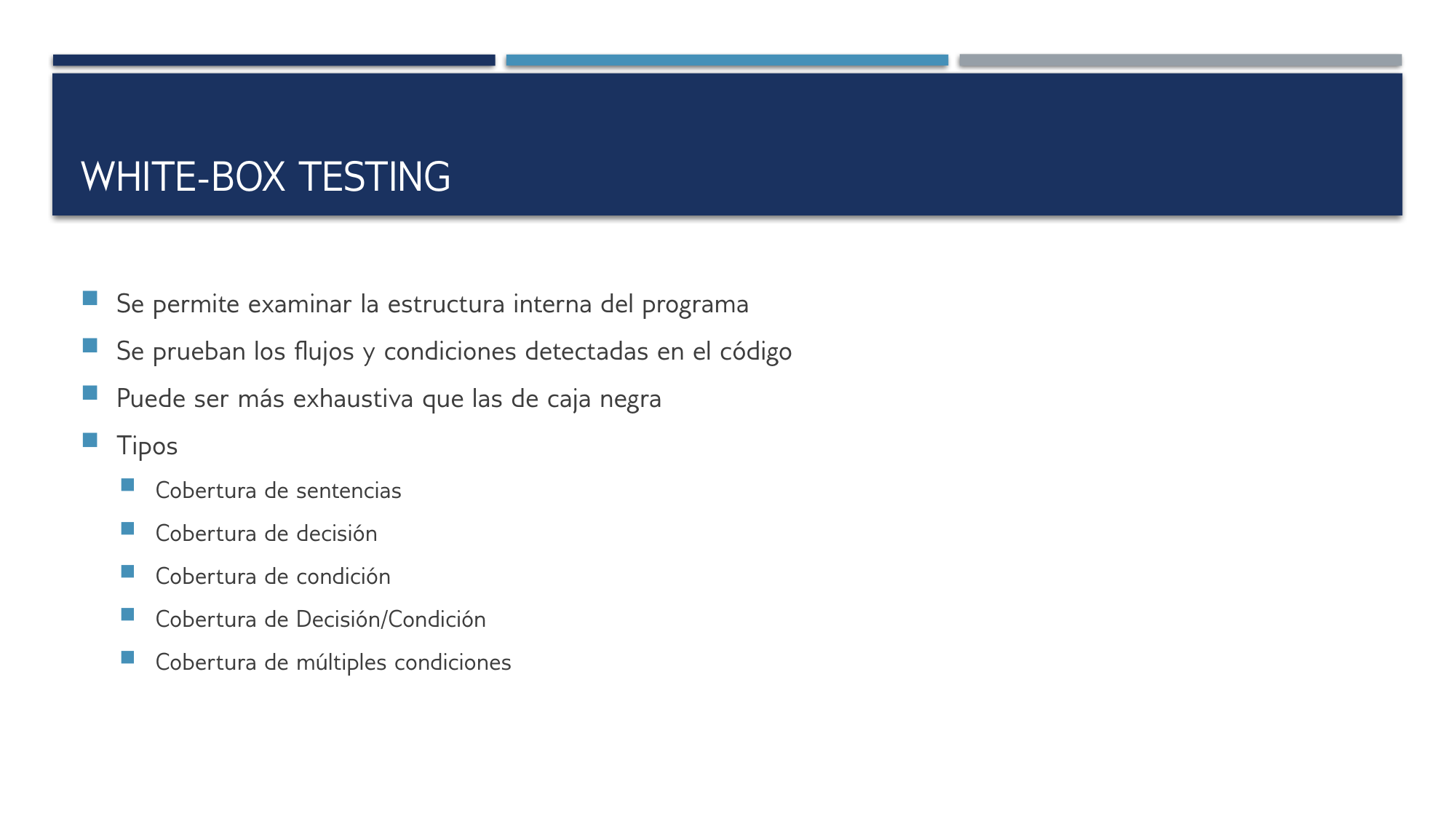

# White-Box Testing
Se permite examinar la estructura interna del programa
Se prueban los flujos y condiciones detectadas en el código
Puede ser más exhaustiva que las de caja negra
Tipos
Cobertura de sentencias
Cobertura de decisión
Cobertura de condición
Cobertura de Decisión/Condición
Cobertura de múltiples condiciones